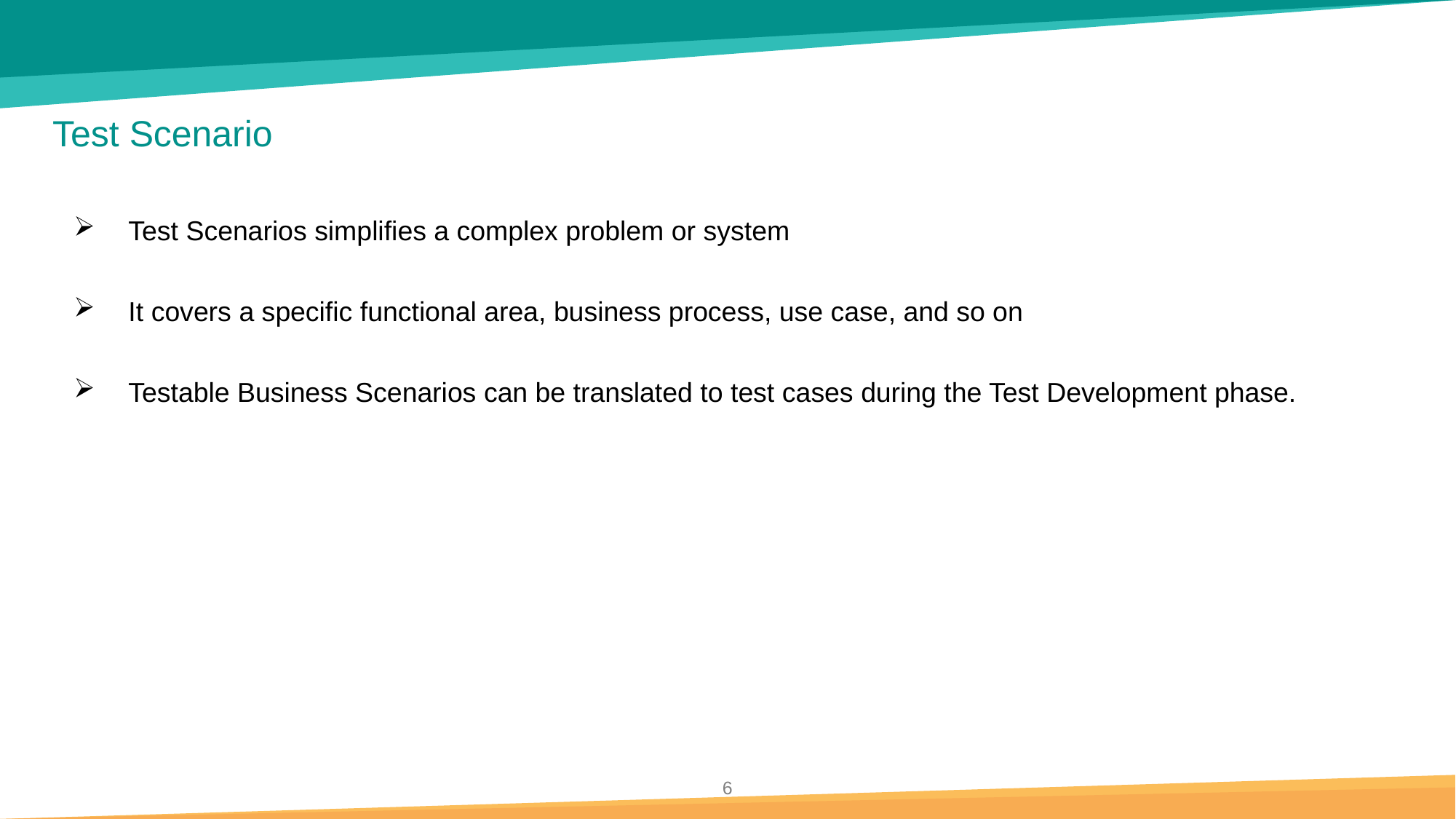

# Test Scenario
Test Scenarios simplifies a complex problem or system

It covers a specific functional area, business process, use case, and so on

Testable Business Scenarios can be translated to test cases during the Test Development phase.